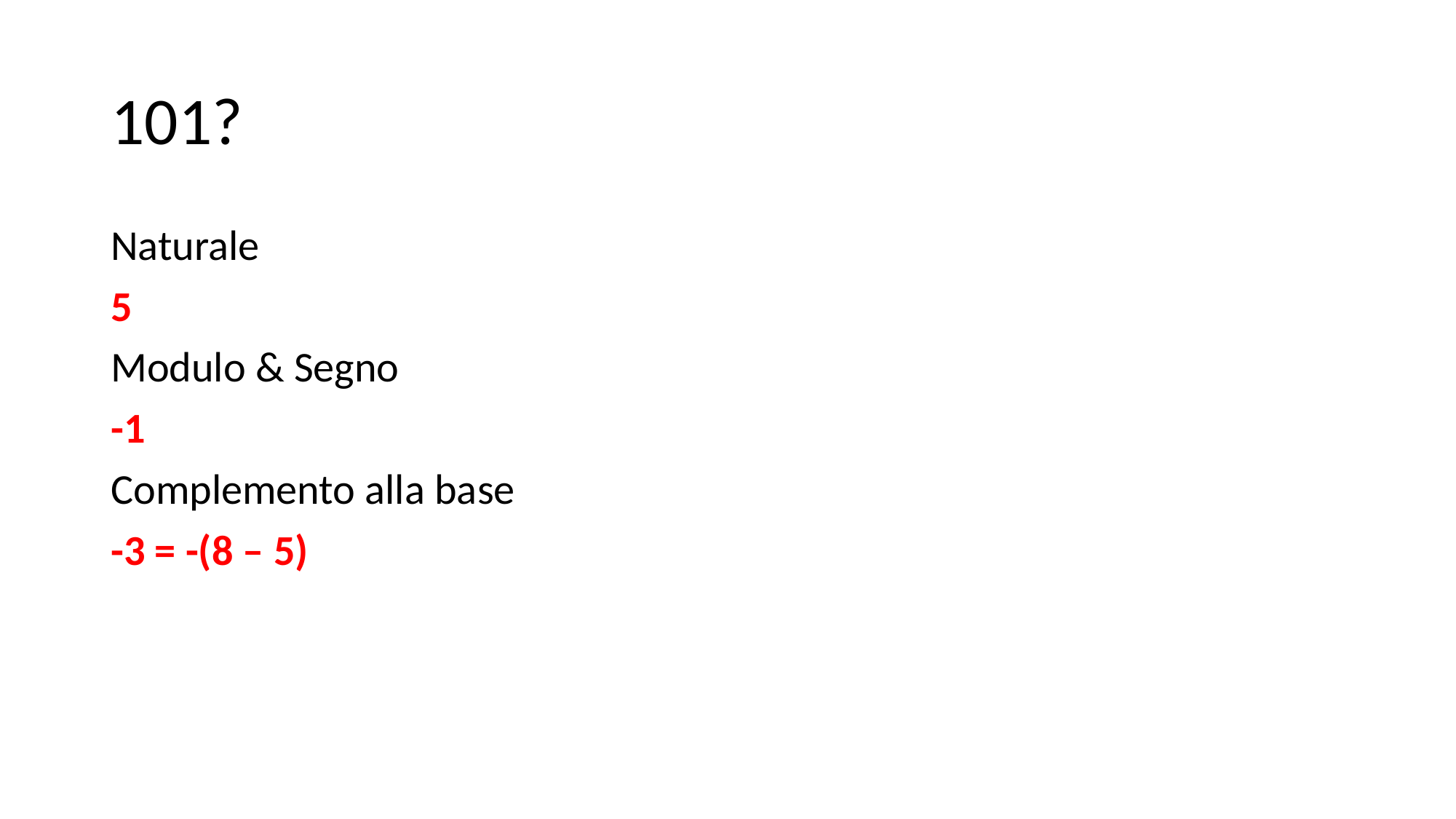

# 101?
Naturale
5
Modulo & Segno
-1
Complemento alla base
-3 = -(8 – 5)